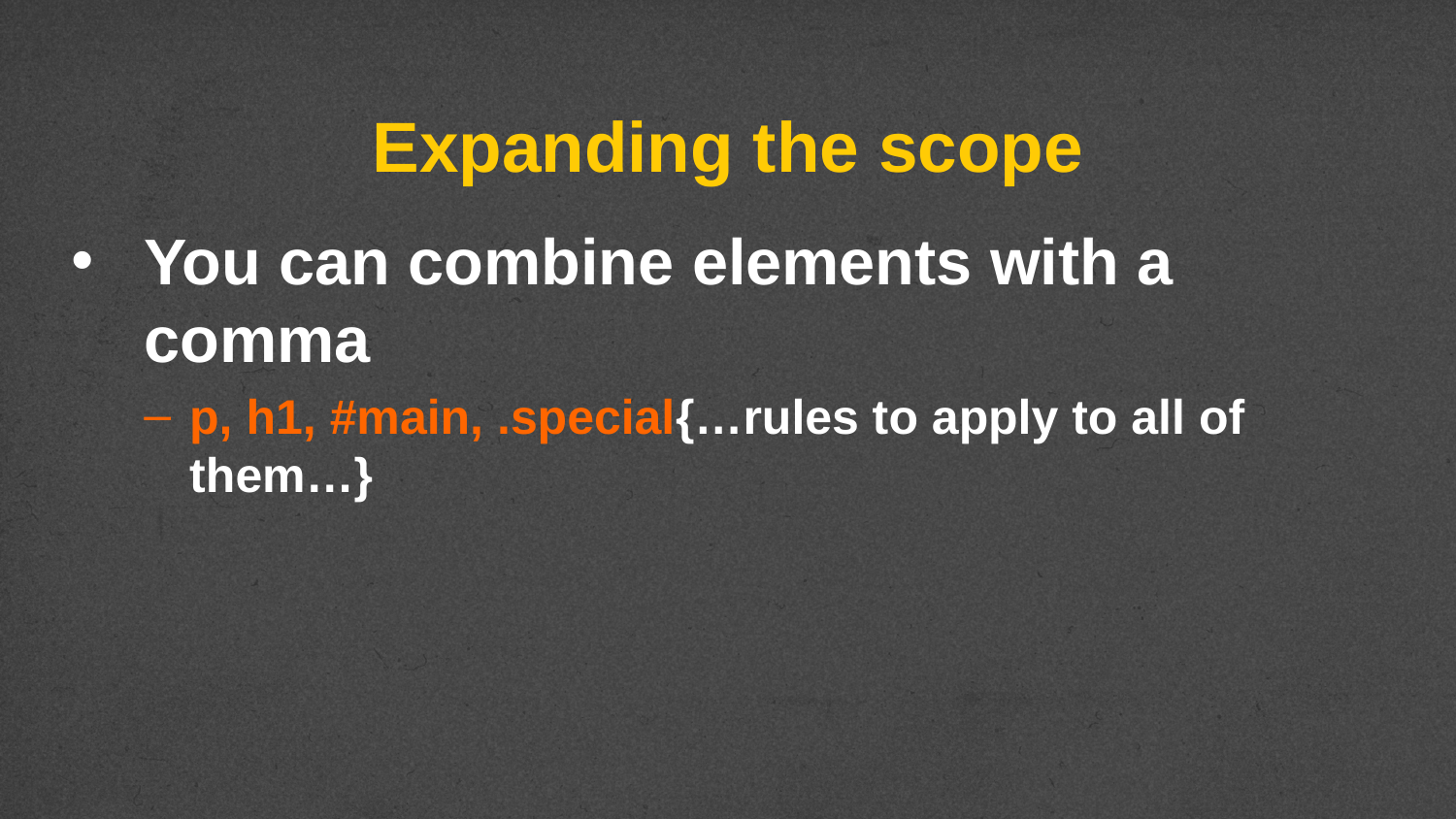

# Expanding the scope
You can combine elements with a comma
p, h1, #main, .special{…rules to apply to all of them…}